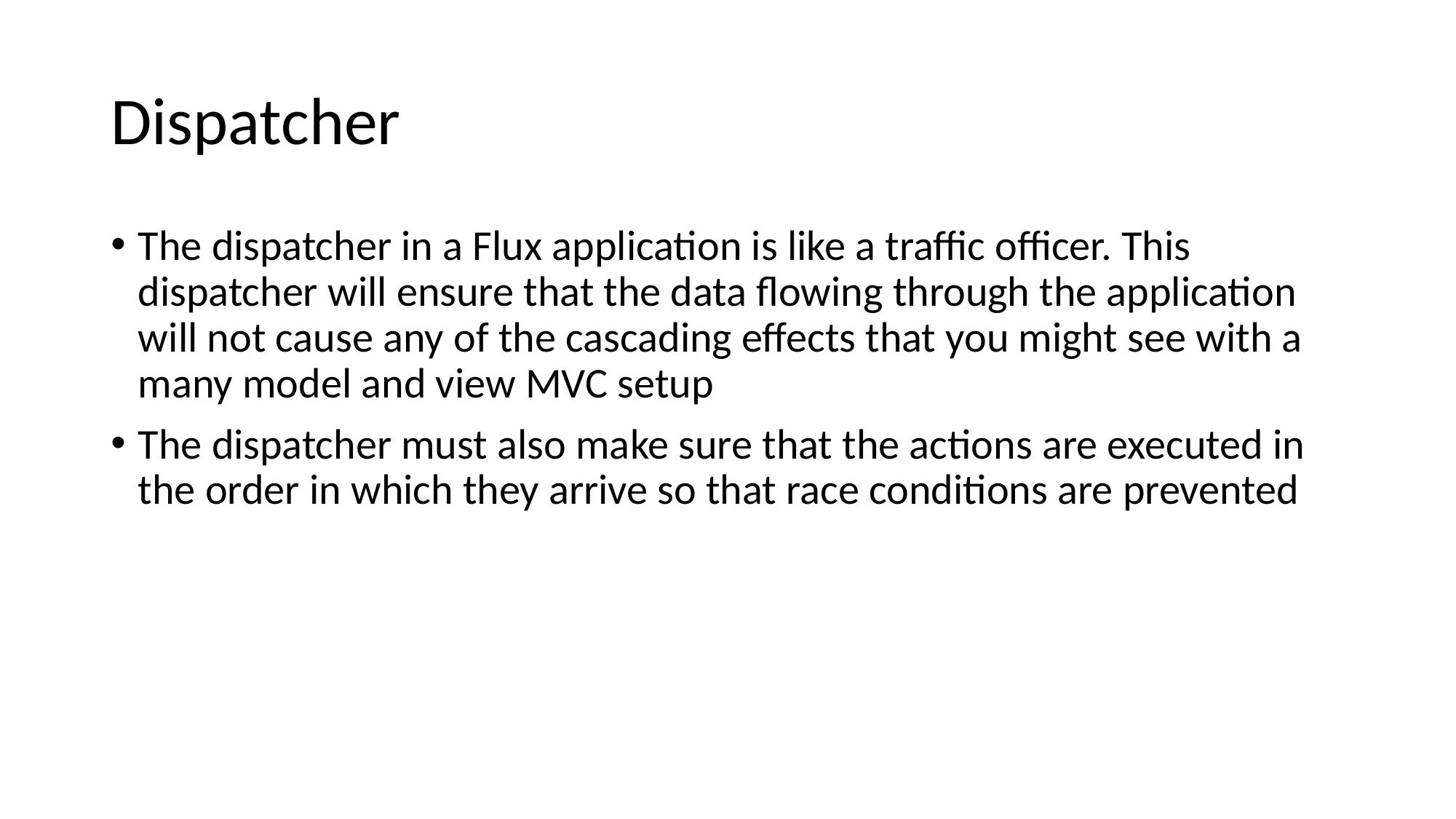

# Dispatcher
The dispatcher in a Flux application is like a traffic officer. This dispatcher will ensure that the data flowing through the application will not cause any of the cascading effects that you might see with a many model and view MVC setup
The dispatcher must also make sure that the actions are executed in the order in which they arrive so that race conditions are prevented